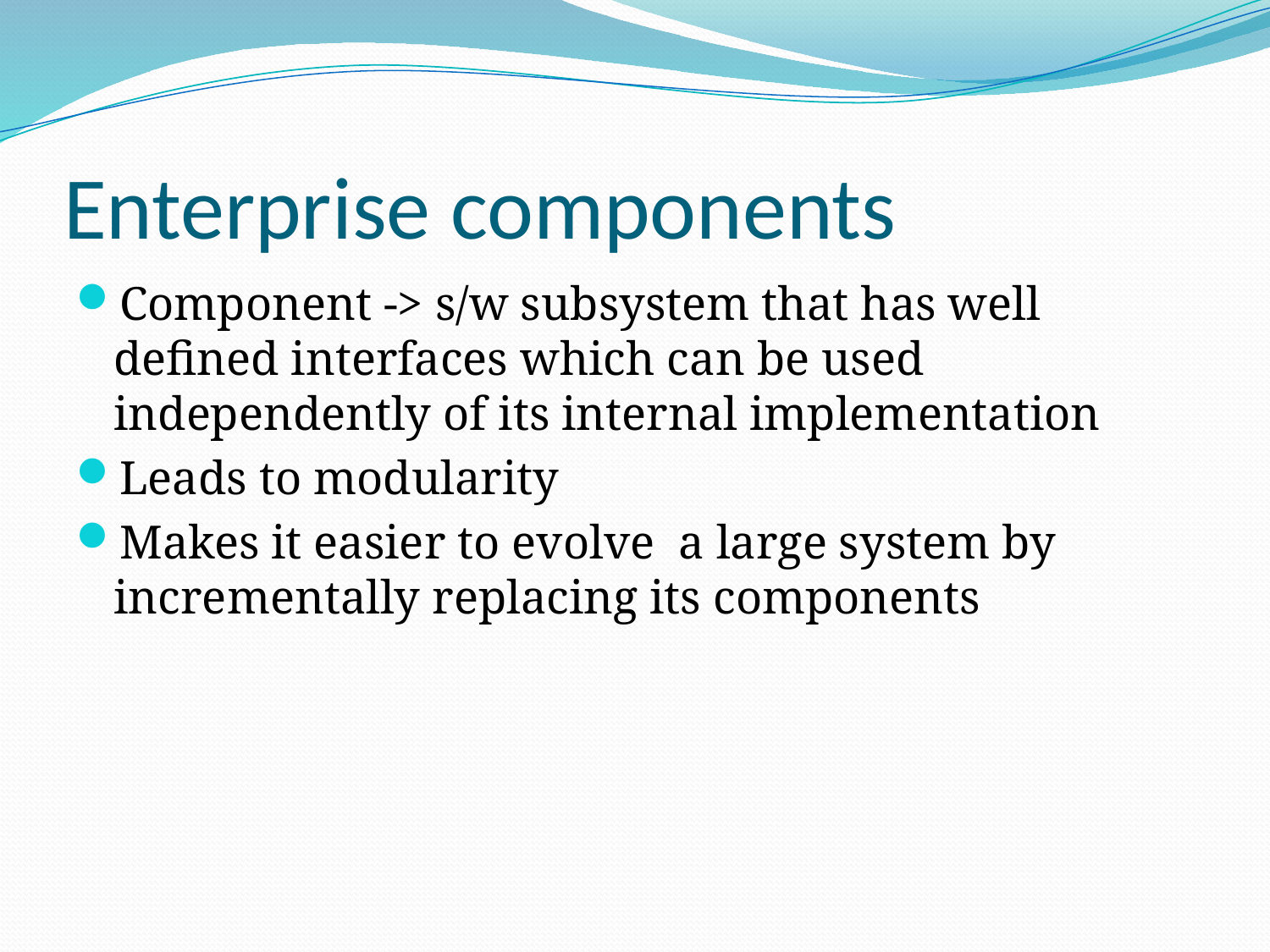

# Enterprise components
Component -> s/w subsystem that has well defined interfaces which can be used independently of its internal implementation
Leads to modularity
Makes it easier to evolve  a large system by incrementally replacing its components